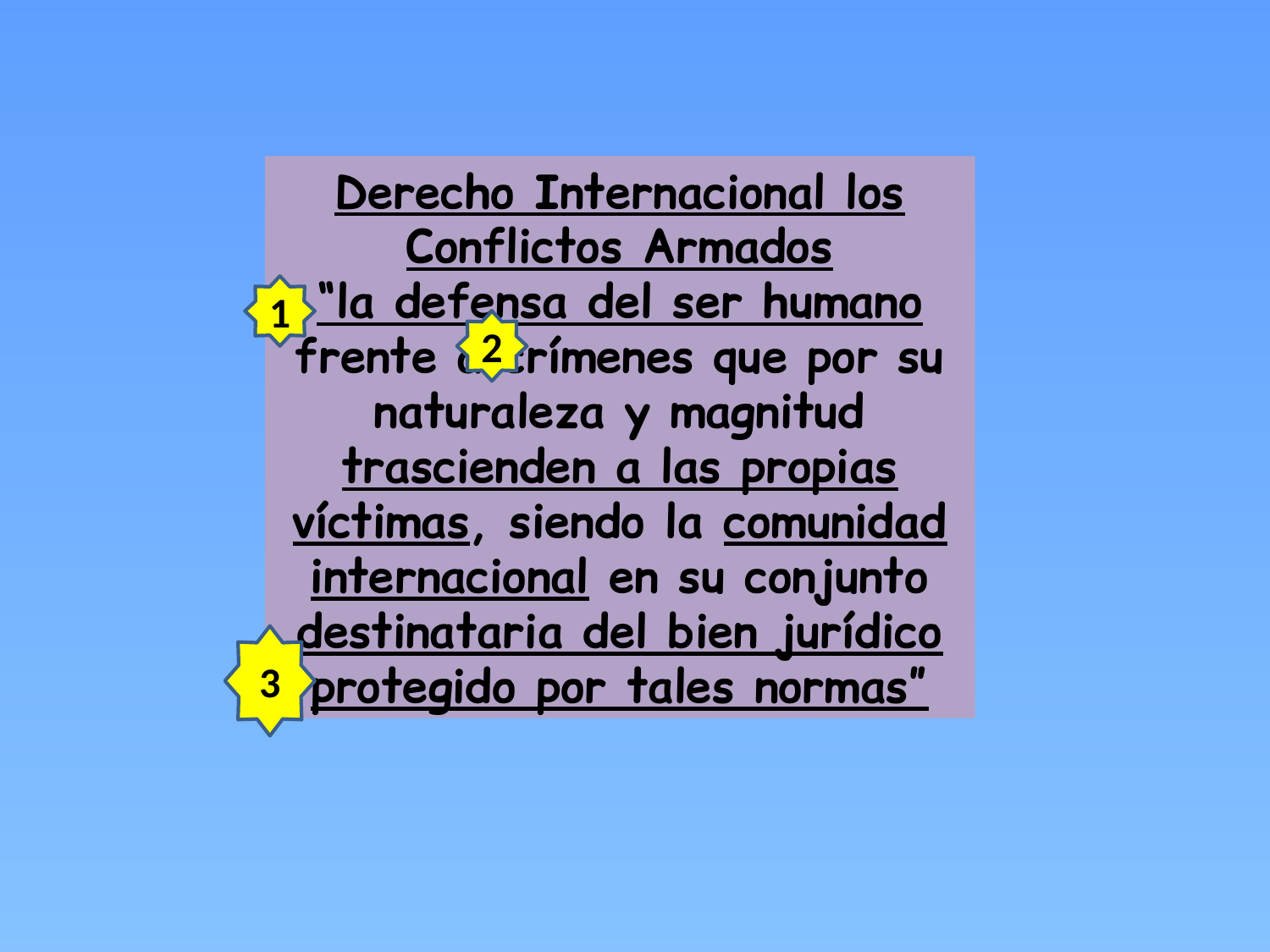

Derecho Internacional los Conflictos Armados
“la defensa del ser humano frente a crímenes que por su naturaleza y magnitud trascienden a las propias víctimas, siendo la comunidad internacional en su conjunto destinataria del bien jurídico protegido por tales normas”
1
2
3